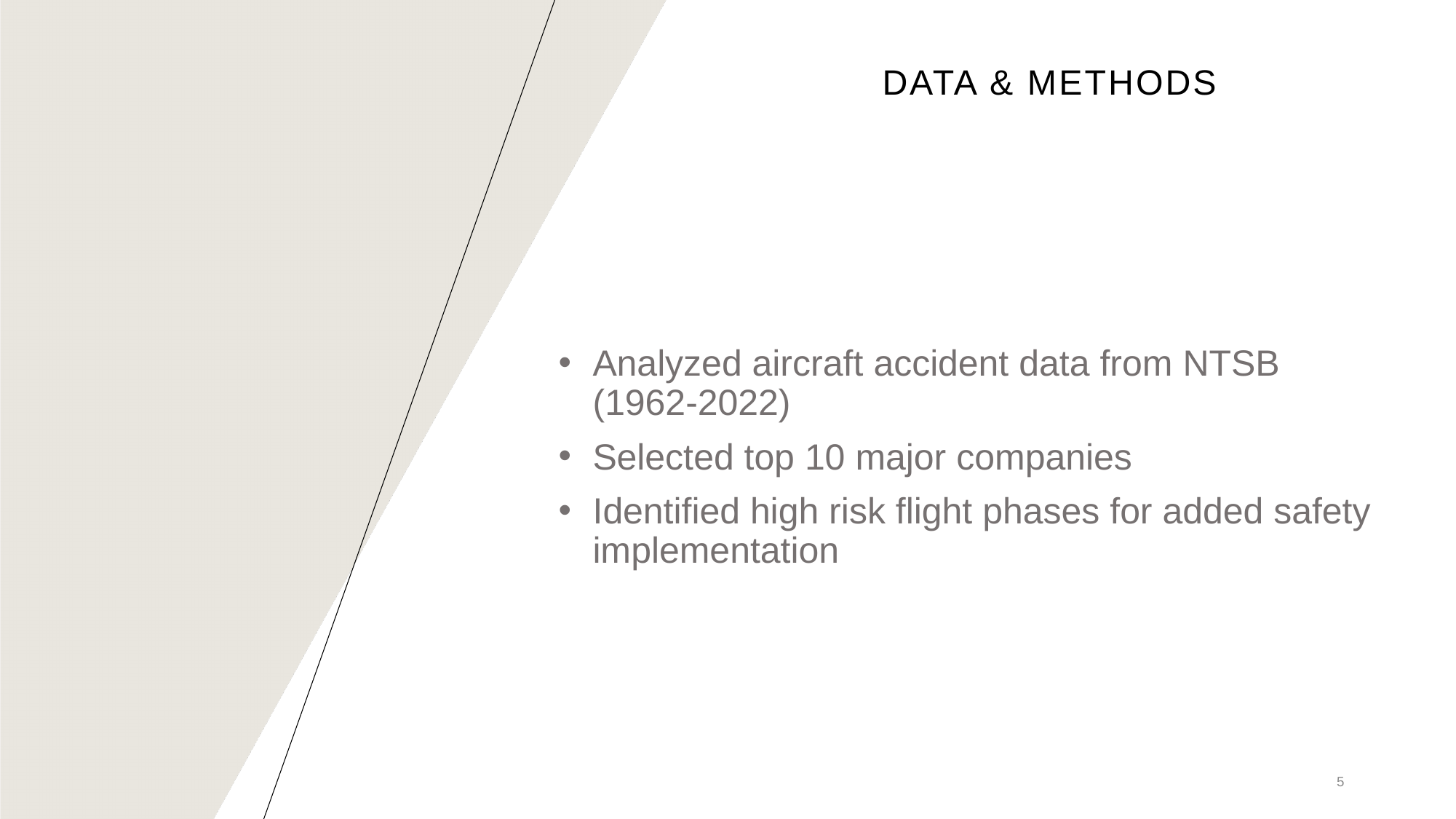

# Data & Methods
Analyzed aircraft accident data from NTSB (1962-2022)
Selected top 10 major companies
Identified high risk flight phases for added safety implementation
5